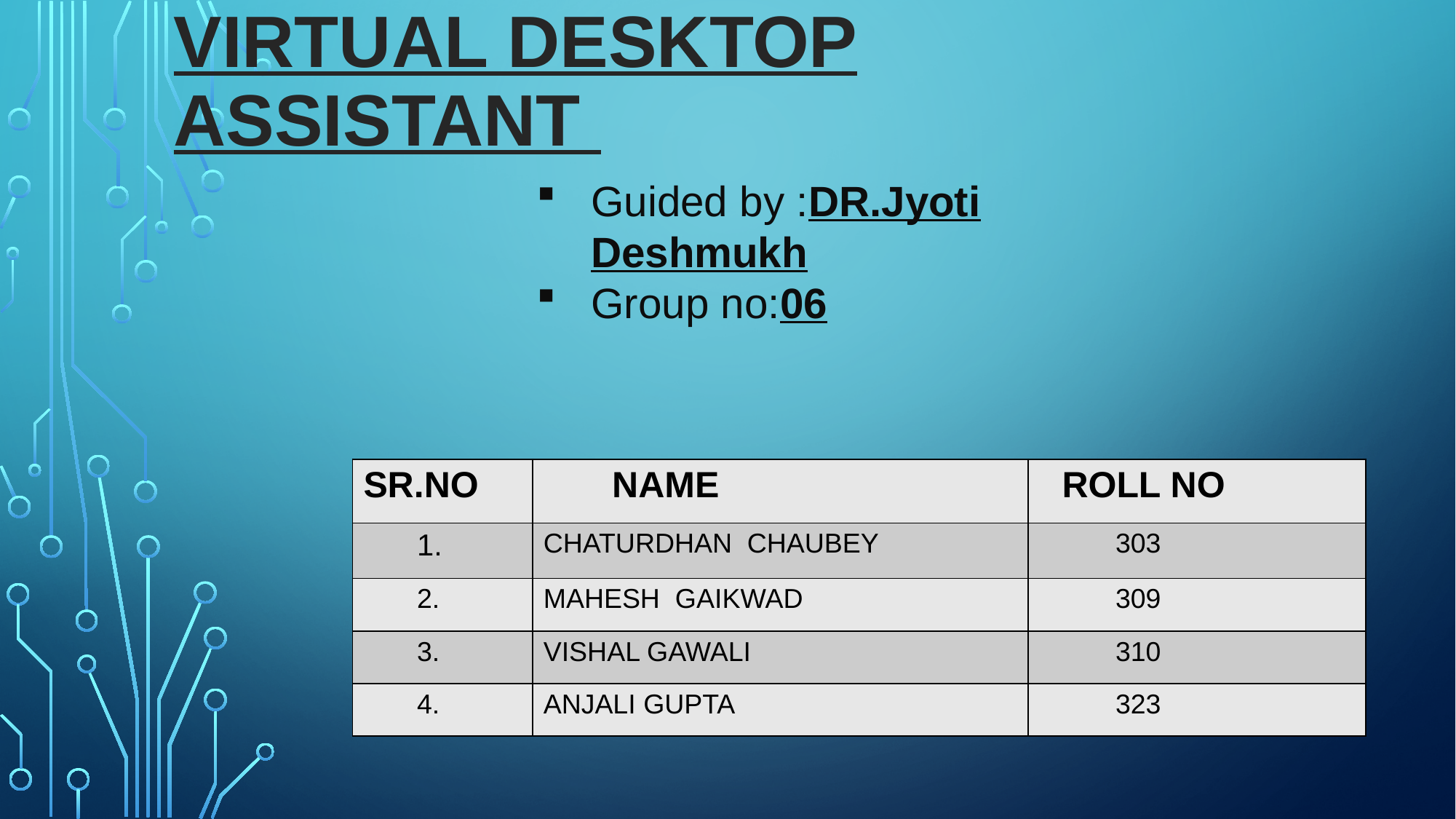

# VIRTUAL DESKTOP ASSISTANT
Guided by :DR.Jyoti Deshmukh
Group no:06
| SR.NO | NAME | ROLL NO |
| --- | --- | --- |
| 1. | CHATURDHAN CHAUBEY | 303 |
| 2. | MAHESH GAIKWAD | 309 |
| 3. | VISHAL GAWALI | 310 |
| 4. | ANJALI GUPTA | 323 |